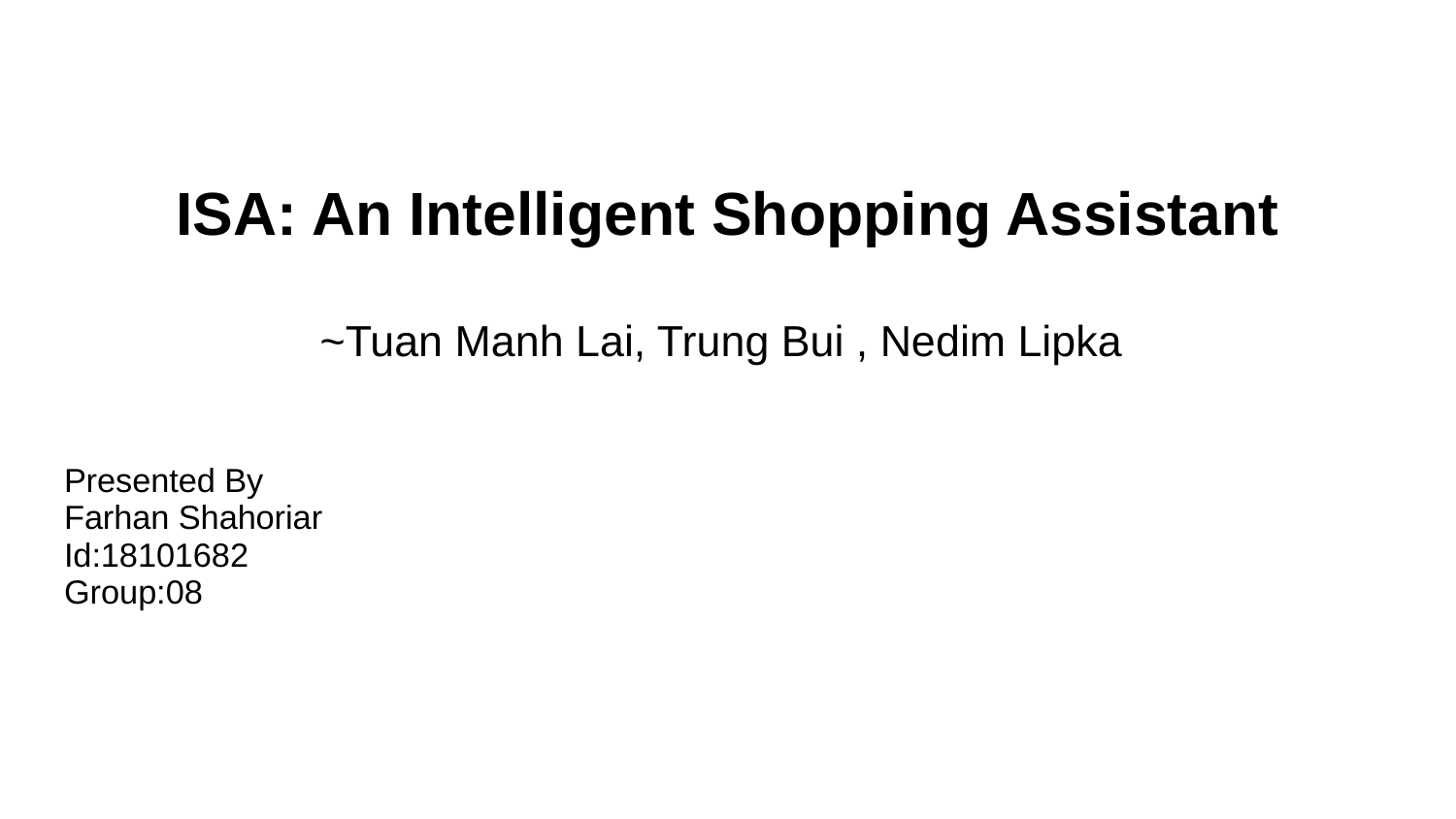

# ISA: An Intelligent Shopping Assistant
~Tuan Manh Lai, Trung Bui , Nedim Lipka

Presented By
Farhan Shahoriar
Id:18101682
Group:08